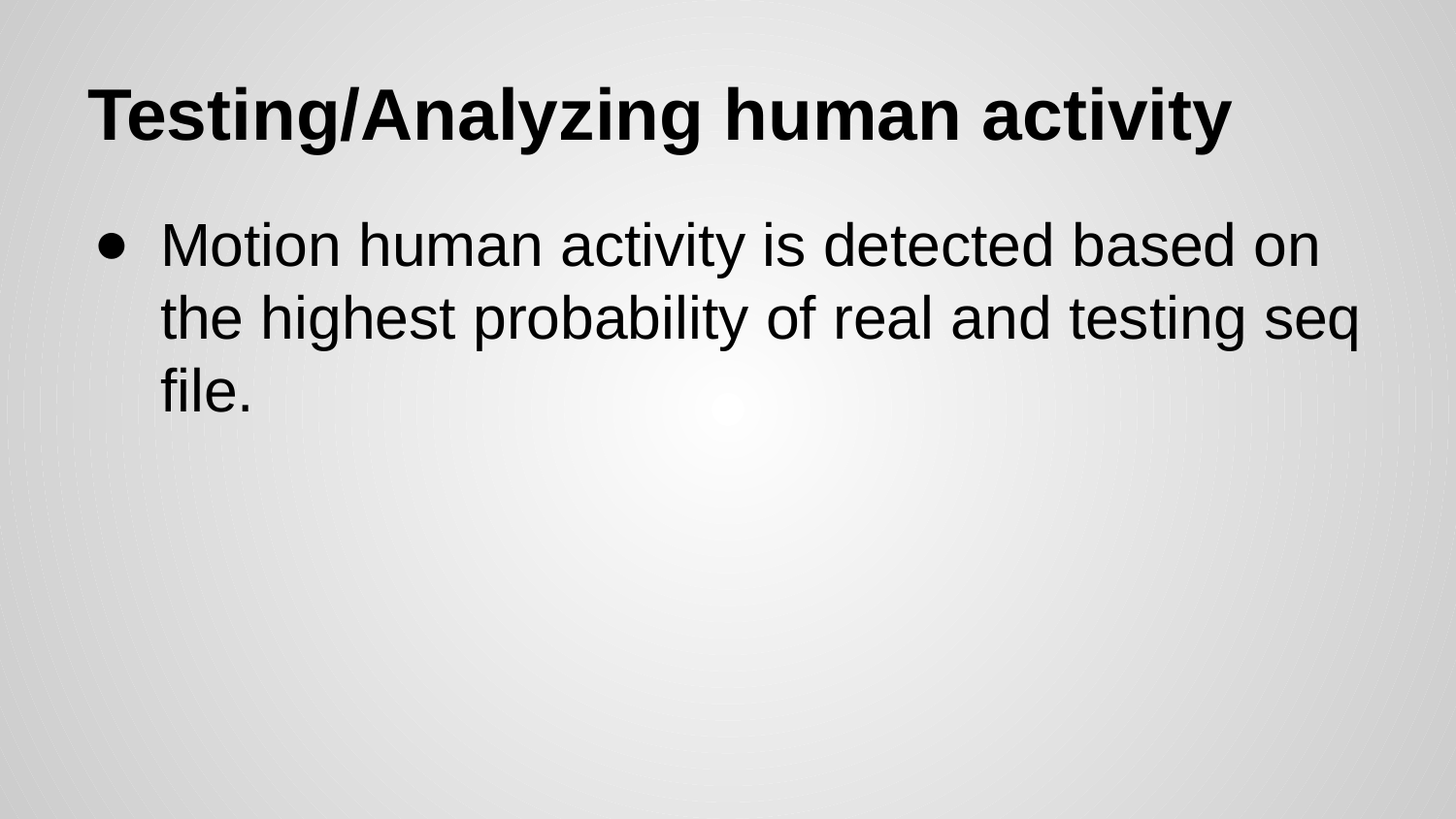

# Testing/Analyzing human activity
Motion human activity is detected based on the highest probability of real and testing seq file.